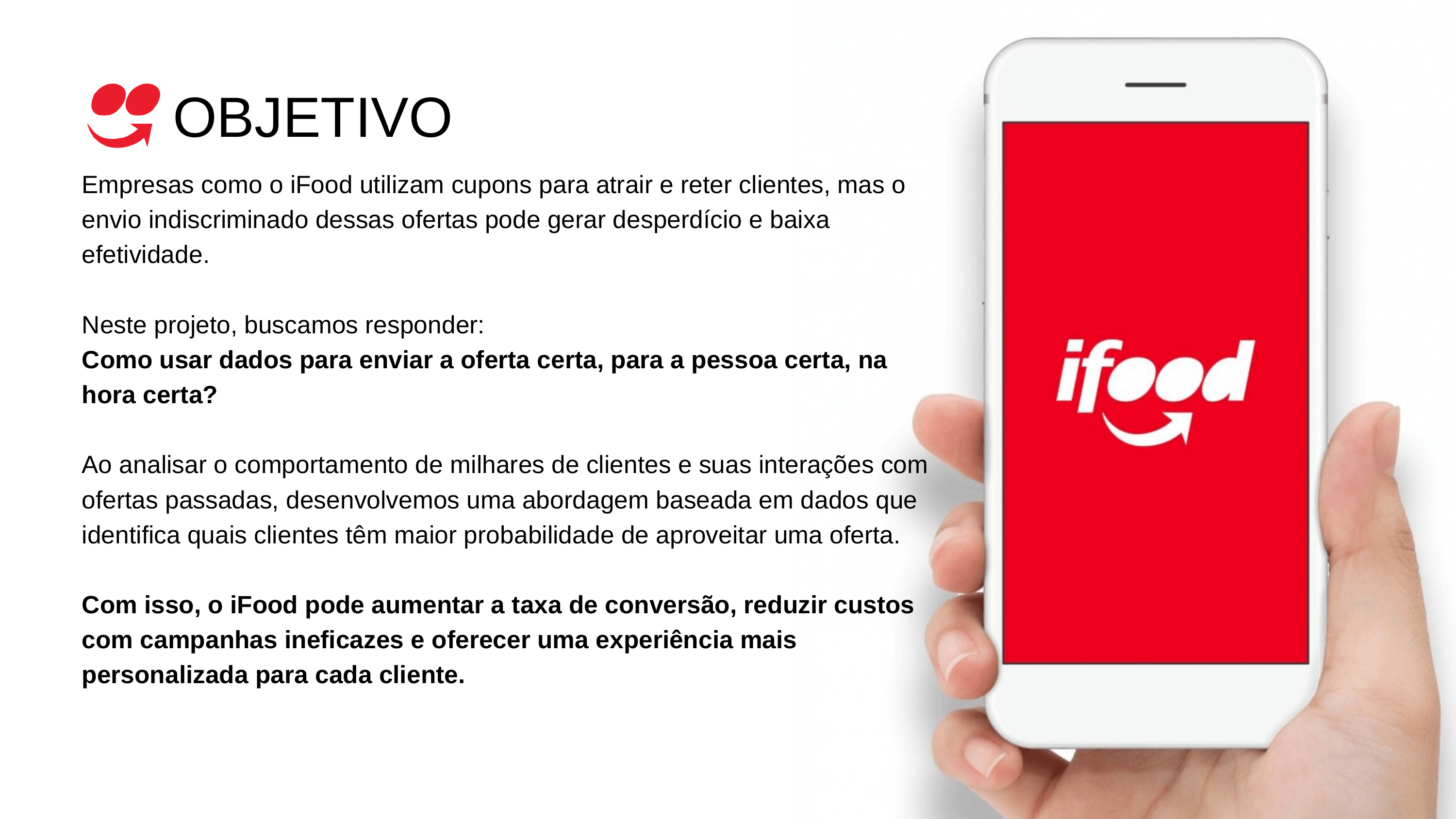

OBJETIVO

Empresas como o iFood utilizam cupons para atrair e reter clientes, mas o envio indiscriminado dessas ofertas pode gerar desperdício e baixa efetividade.

Neste projeto, buscamos responder:
Como usar dados para enviar a oferta certa, para a pessoa certa, na hora certa?

Ao analisar o comportamento de milhares de clientes e suas interações com ofertas passadas, desenvolvemos uma abordagem baseada em dados que identifica quais clientes têm maior probabilidade de aproveitar uma oferta.

Com isso, o iFood pode aumentar a taxa de conversão, reduzir custos com campanhas ineficazes e oferecer uma experiência mais personalizada para cada cliente.